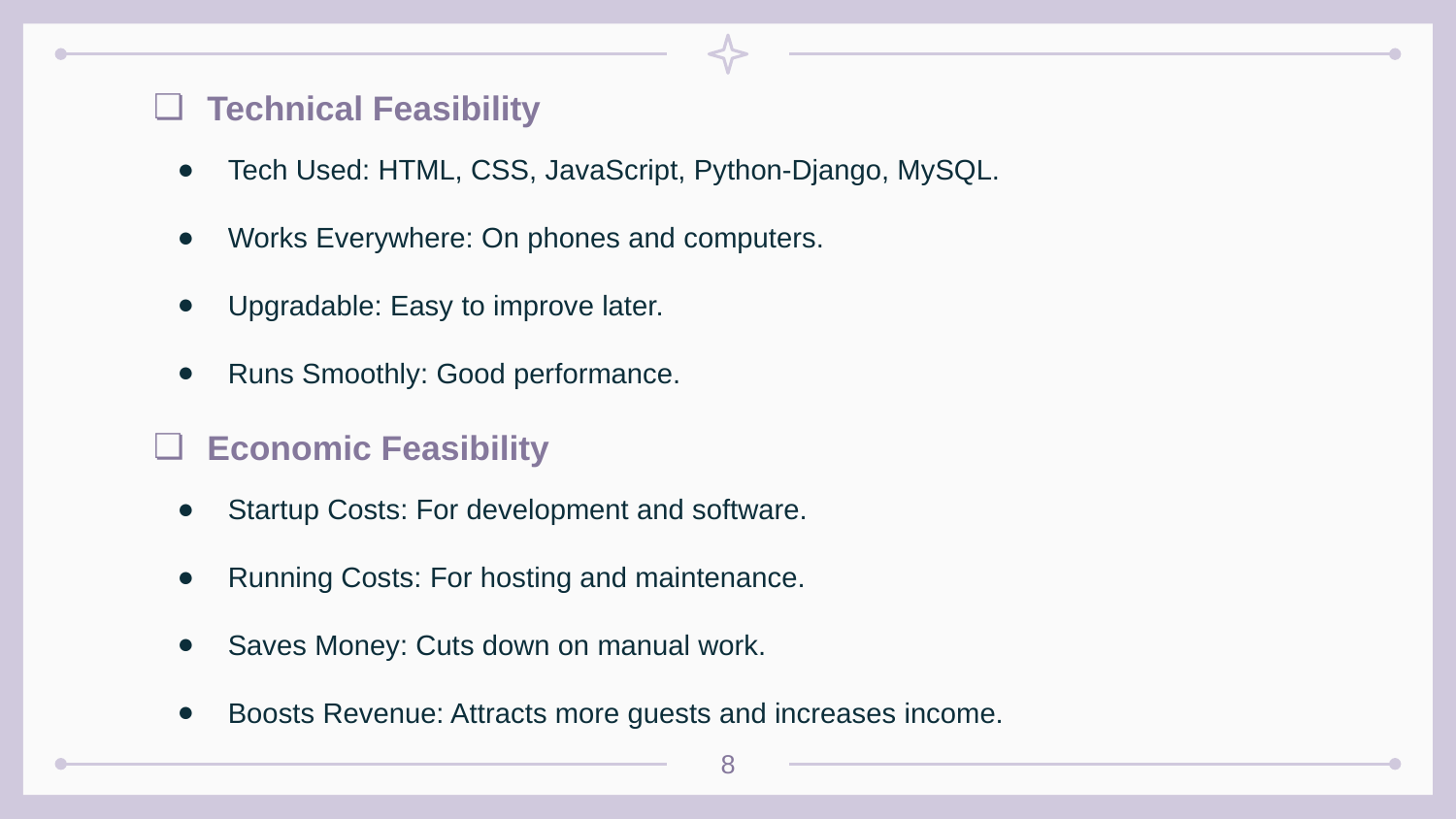

Technical Feasibility
Tech Used: HTML, CSS, JavaScript, Python-Django, MySQL.

Works Everywhere: On phones and computers.

Upgradable: Easy to improve later.

Runs Smoothly: Good performance.
Economic Feasibility
Startup Costs: For development and software.

Running Costs: For hosting and maintenance.

Saves Money: Cuts down on manual work.

Boosts Revenue: Attracts more guests and increases income.
8